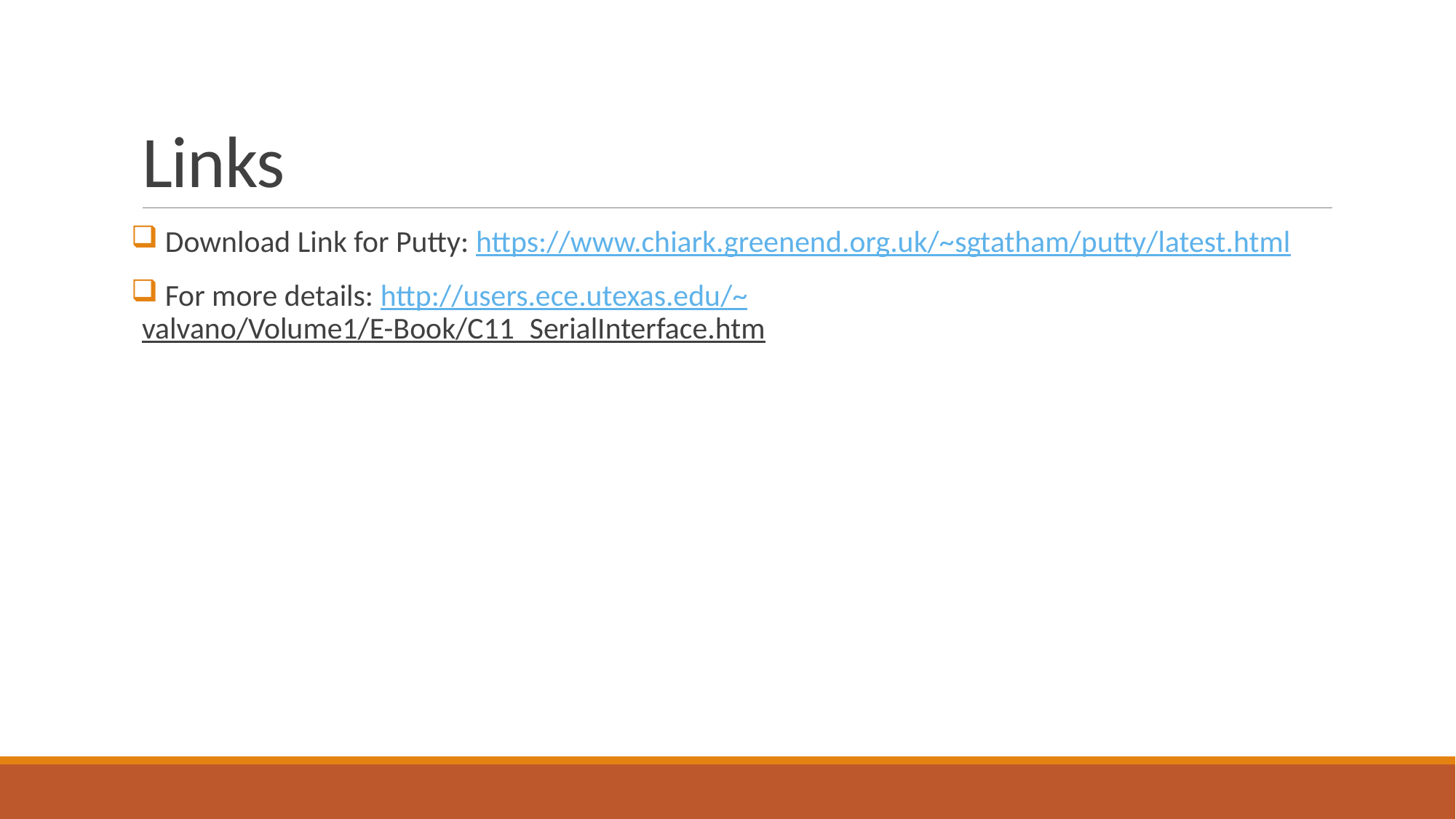

# Links
 Download Link for Putty: https://www.chiark.greenend.org.uk/~sgtatham/putty/latest.html
 For more details: http://users.ece.utexas.edu/~valvano/Volume1/E-Book/C11_SerialInterface.htm